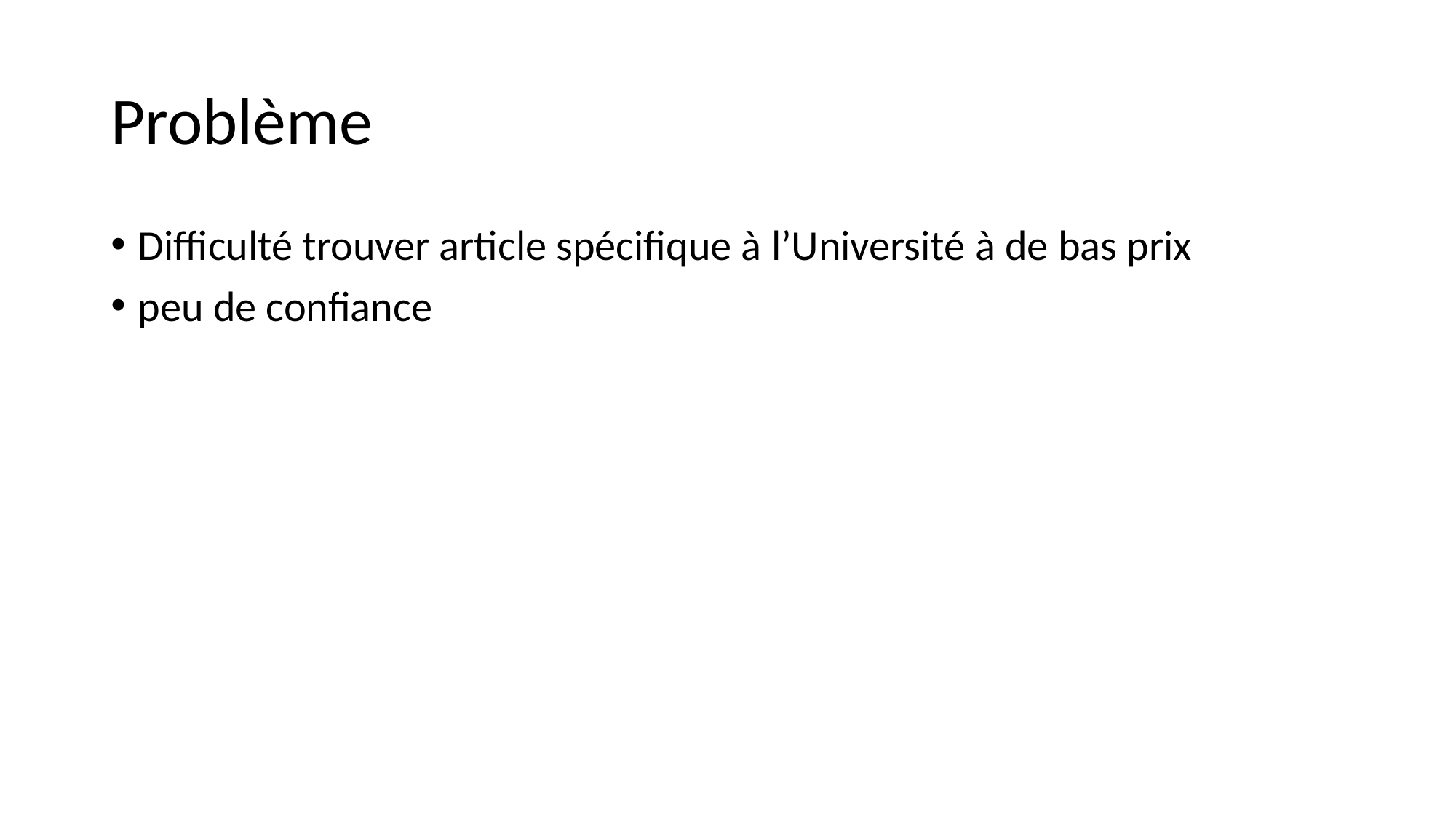

# Problème
Difficulté trouver article spécifique à l’Université à de bas prix
peu de confiance